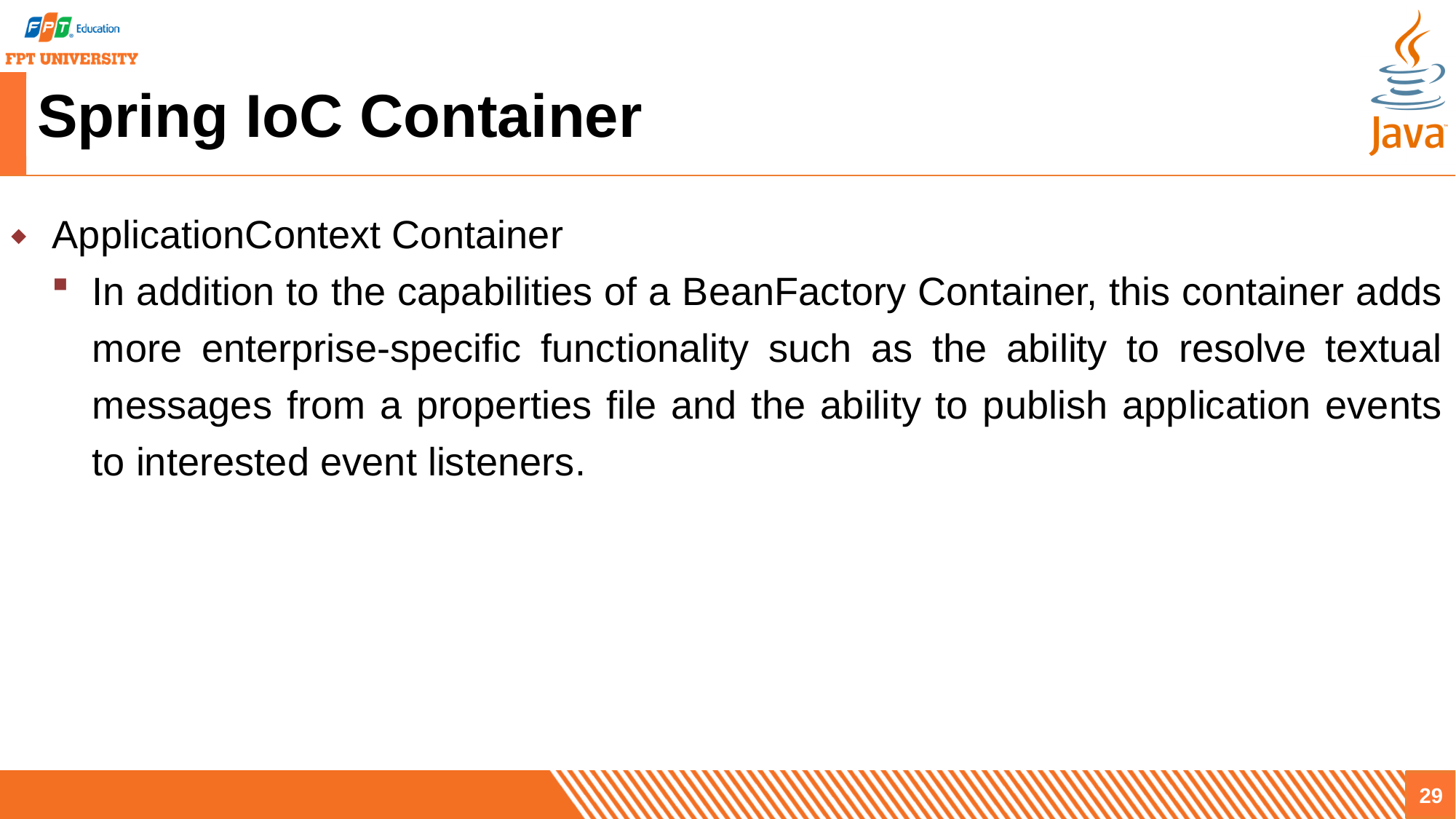

# Spring IoC Container
ApplicationContext Container
In addition to the capabilities of a BeanFactory Container, this container adds more enterprise-specific functionality such as the ability to resolve textual messages from a properties file and the ability to publish application events to interested event listeners.

29